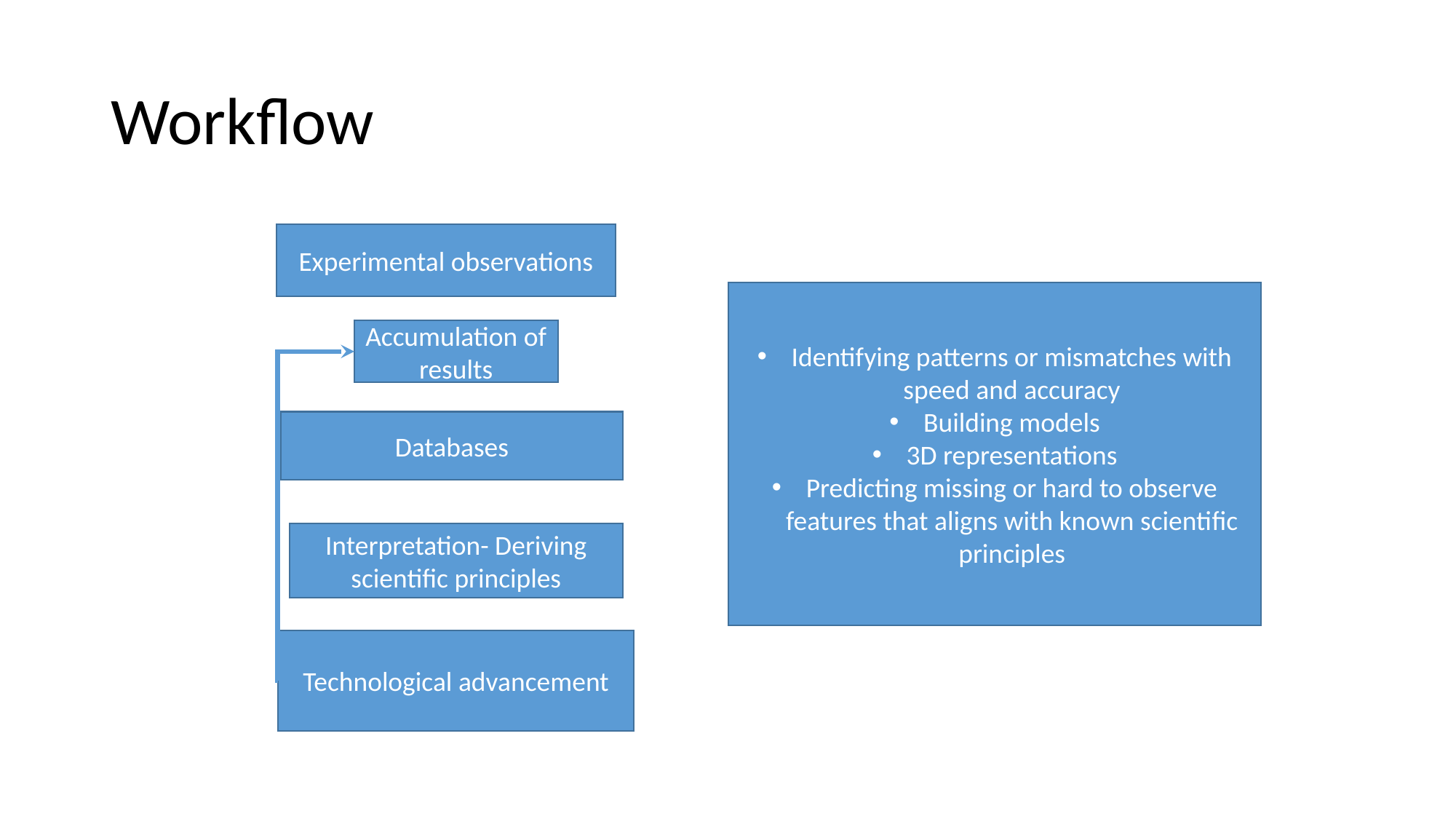

# Workflow
Experimental observations
Identifying patterns or mismatches with speed and accuracy
Building models
3D representations
Predicting missing or hard to observe features that aligns with known scientific principles
Accumulation of results
Databases
Interpretation- Deriving scientific principles
Technological advancement